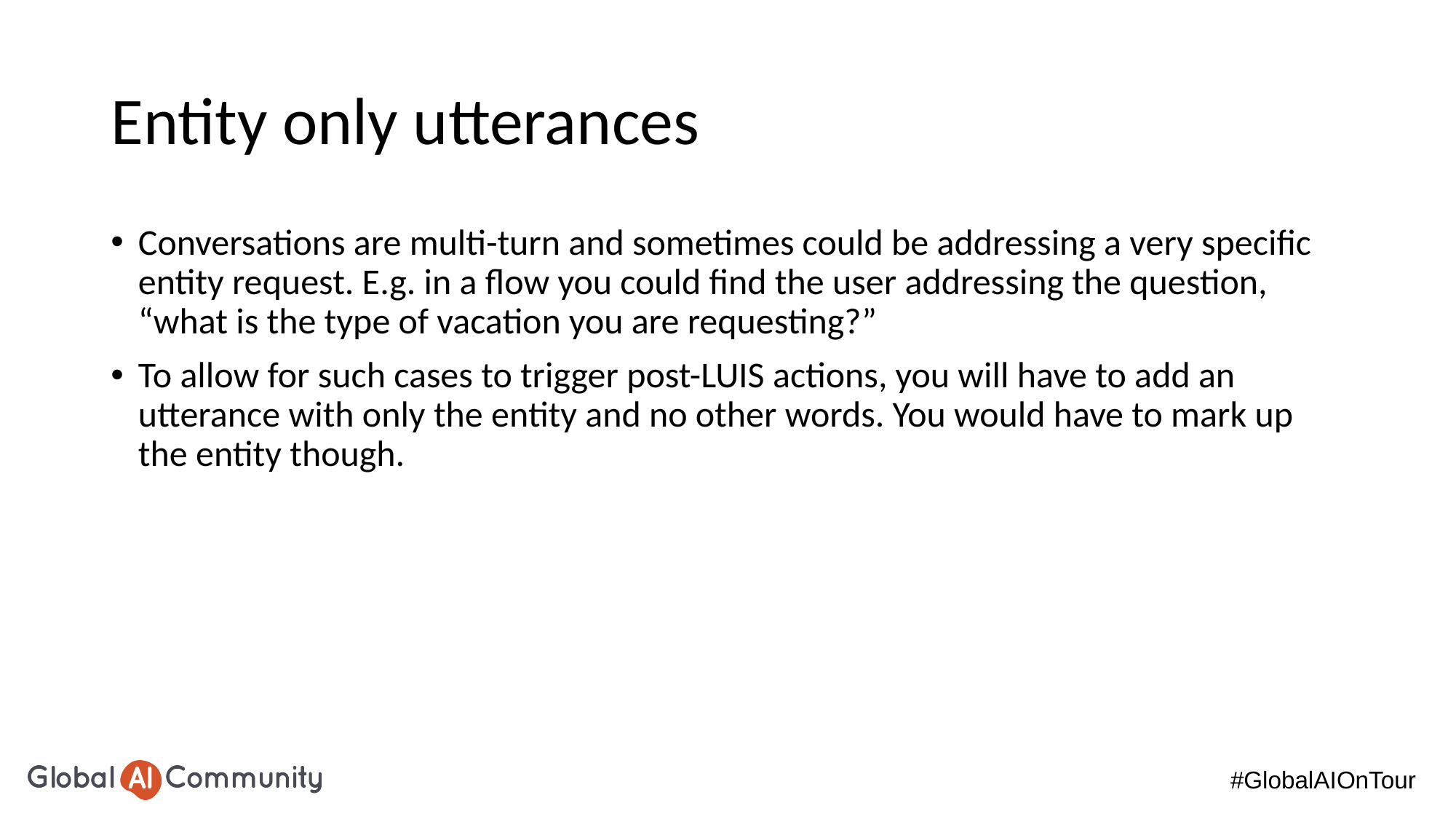

# Entity only utterances
Conversations are multi-turn and sometimes could be addressing a very specific entity request. E.g. in a flow you could find the user addressing the question, “what is the type of vacation you are requesting?”
To allow for such cases to trigger post-LUIS actions, you will have to add an utterance with only the entity and no other words. You would have to mark up the entity though.